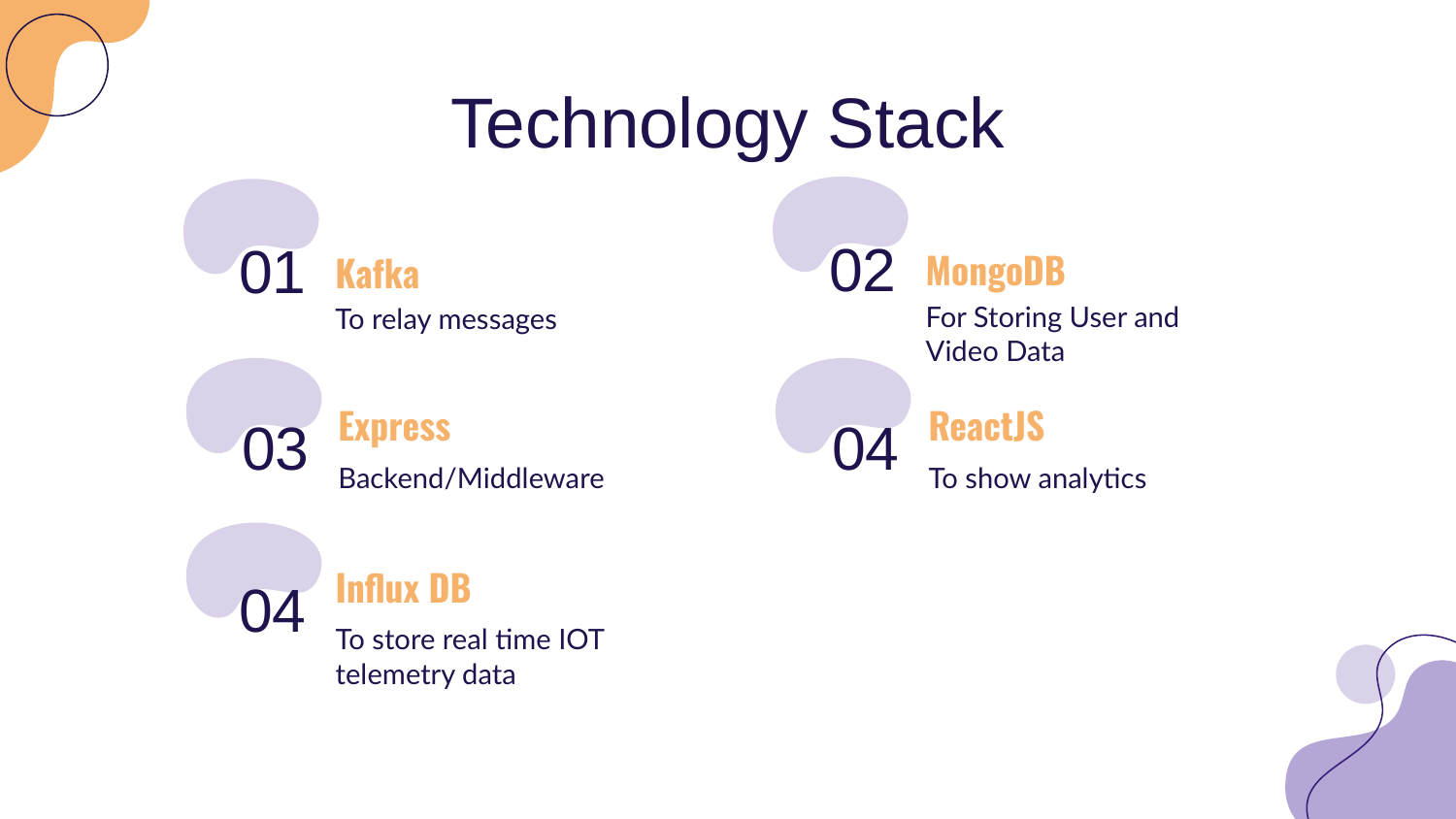

# Technology Stack

02
MongoDB
01
Kafka
For Storing User and Video Data
To relay messages

Express
ReactJS
03
04
Backend/Middleware
To show analytics

Influx DB
04
To store real time IOT telemetry data